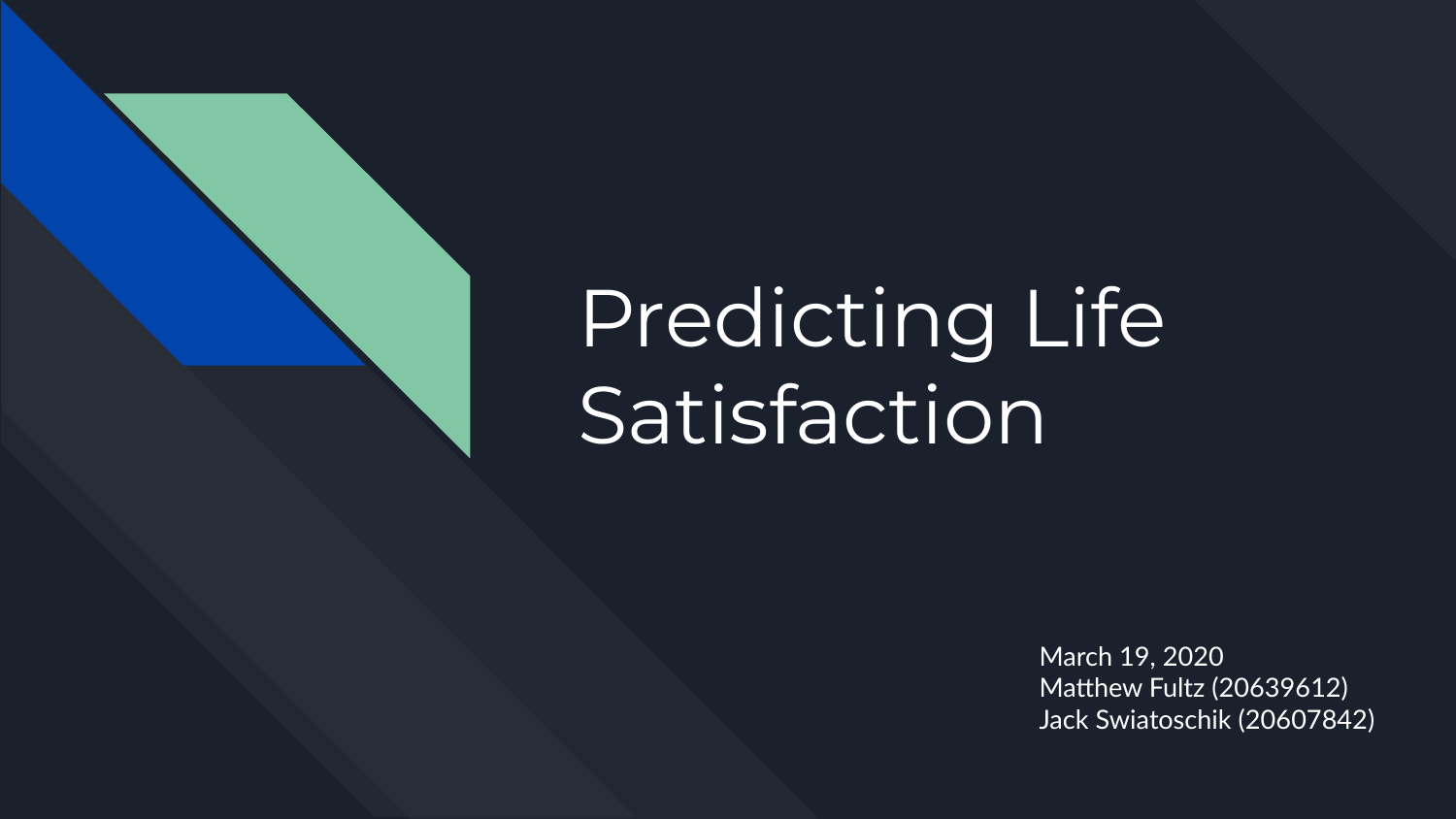

# Predicting Life Satisfaction
March 19, 2020
Matthew Fultz (20639612)
Jack Swiatoschik (20607842)